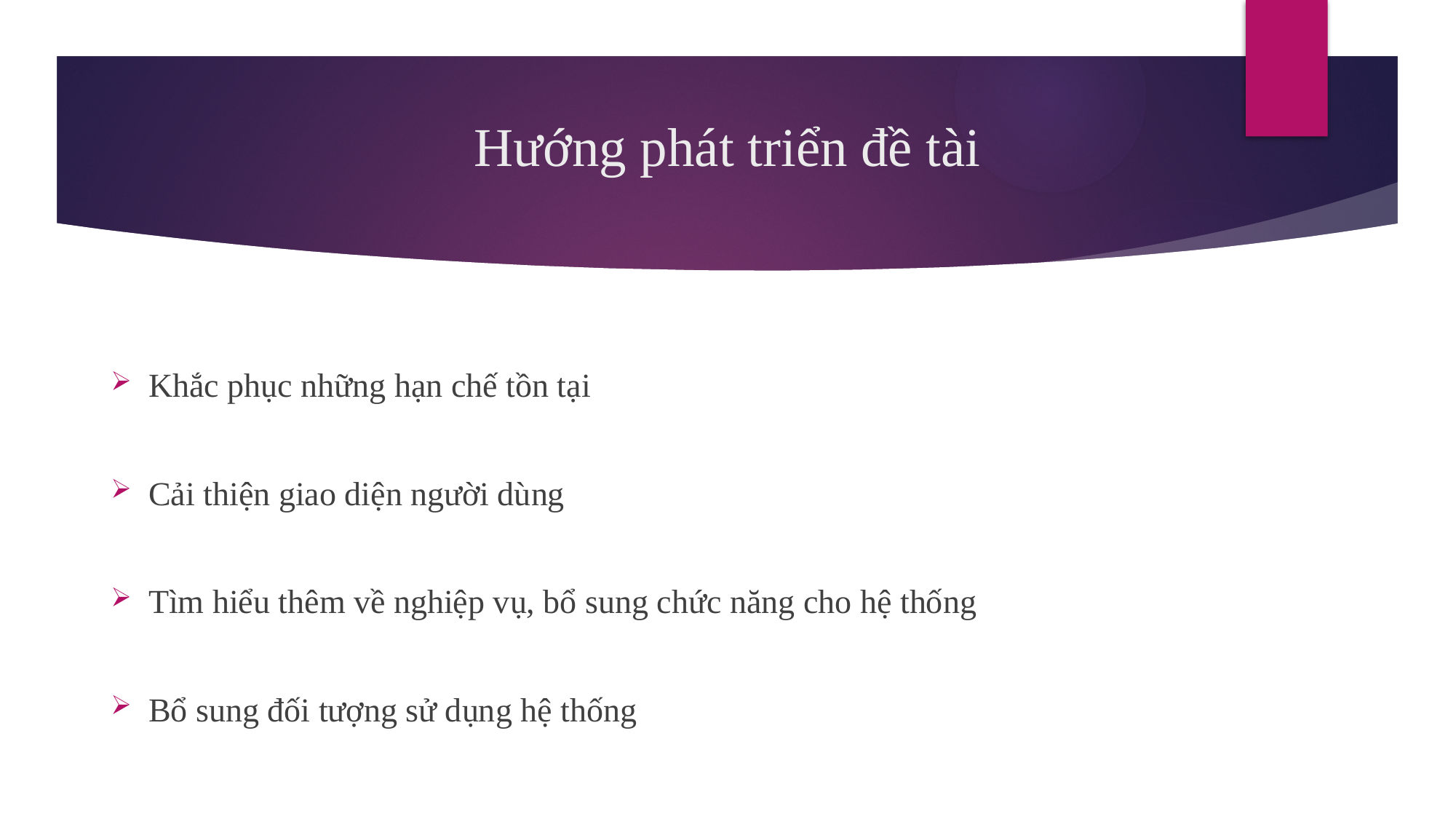

# Hướng phát triển đề tài
Khắc phục những hạn chế tồn tại

Cải thiện giao diện người dùng

Tìm hiểu thêm về nghiệp vụ, bổ sung chức năng cho hệ thống

Bổ sung đối tượng sử dụng hệ thống